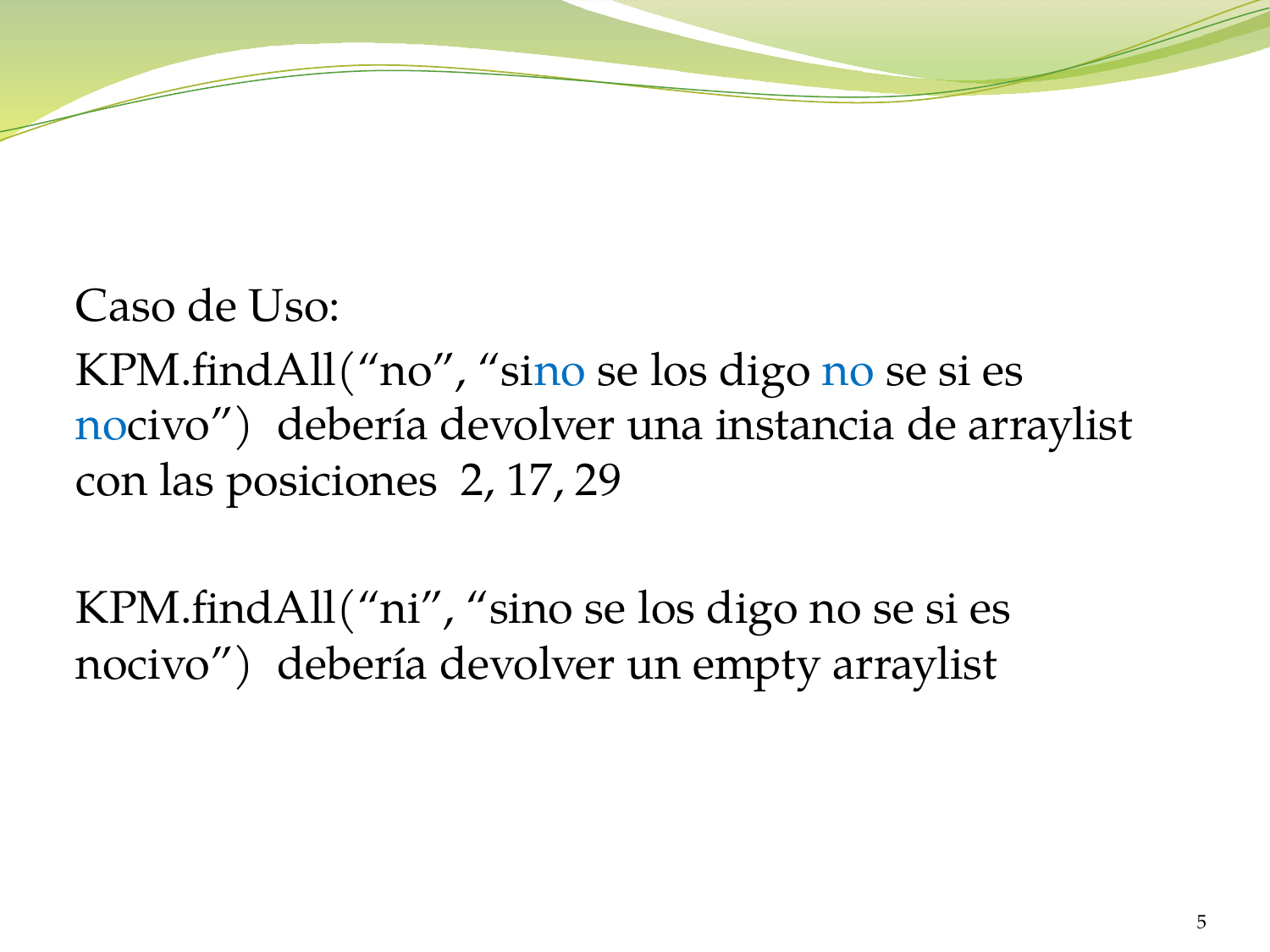

#
Caso de Uso:
KPM.findAll(“no”, “sino se los digo no se si es nocivo”)  debería devolver una instancia de arraylist  con las posiciones  2, 17, 29

KPM.findAll(“ni”, “sino se los digo no se si es nocivo”)  debería devolver un empty arraylist
5